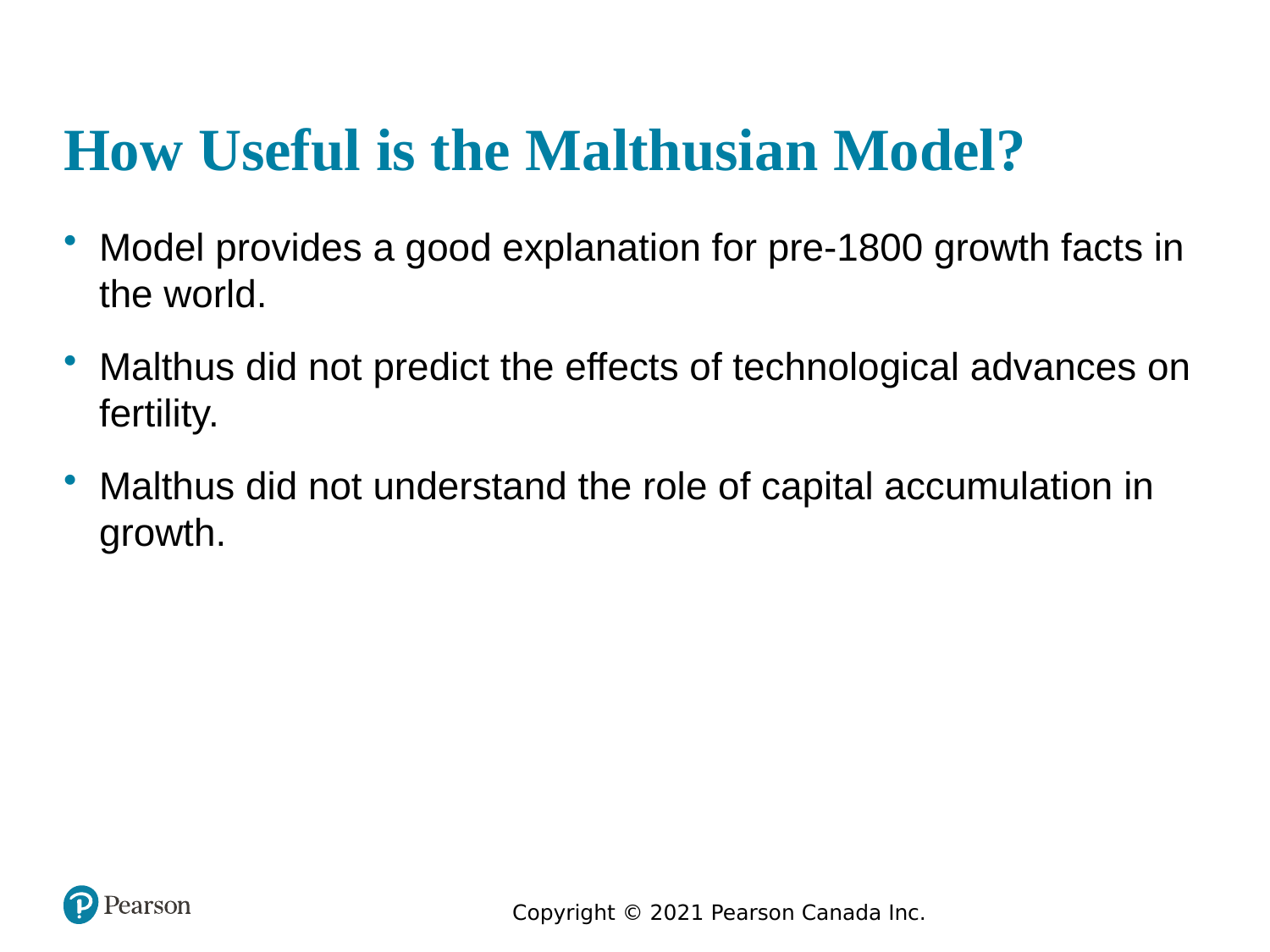

# How Useful is the Malthusian Model?
Model provides a good explanation for pre-1800 growth facts in the world.
Malthus did not predict the effects of technological advances on fertility.
Malthus did not understand the role of capital accumulation in growth.